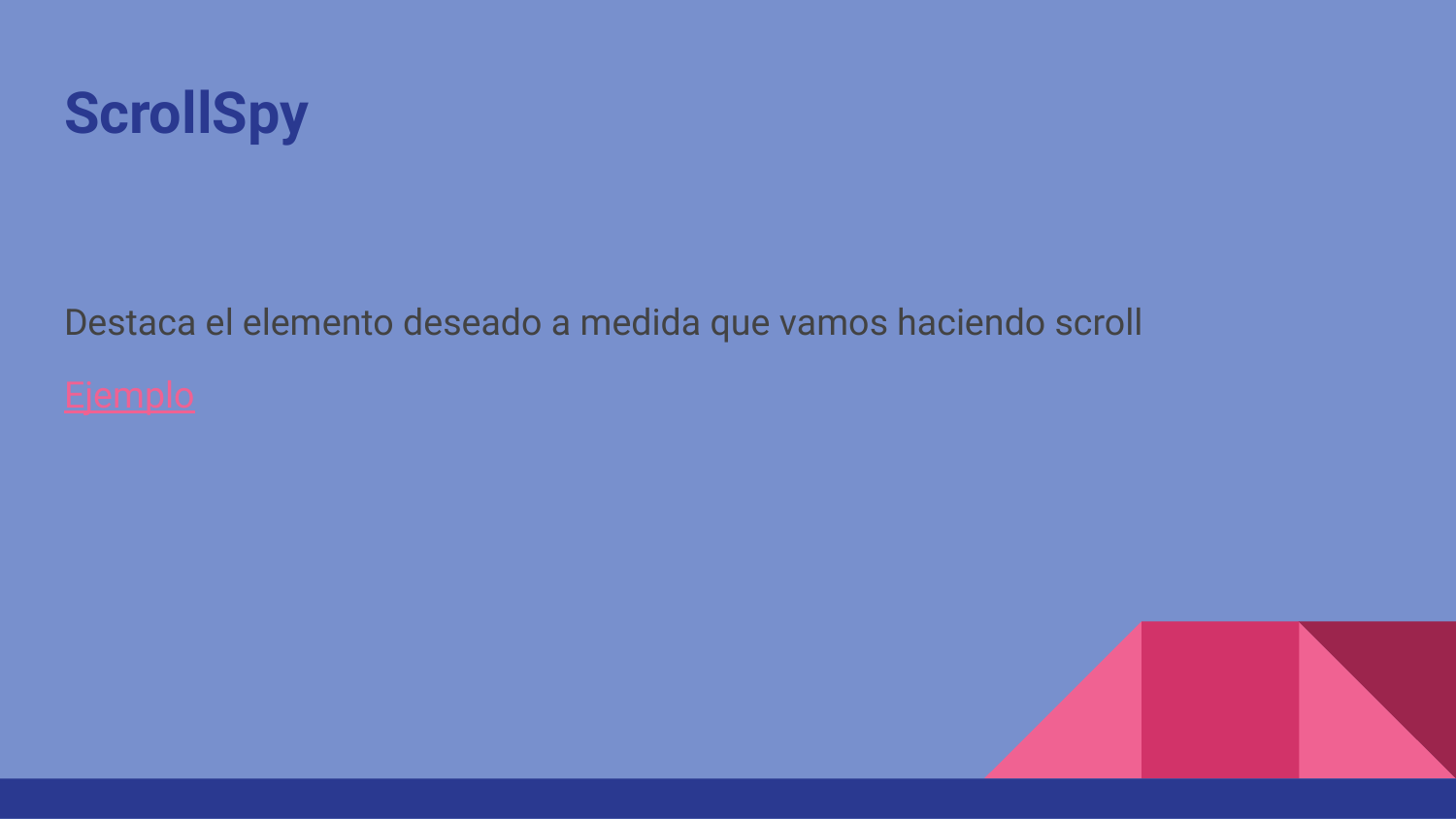

# ScrollSpy
Destaca el elemento deseado a medida que vamos haciendo scroll
Ejemplo